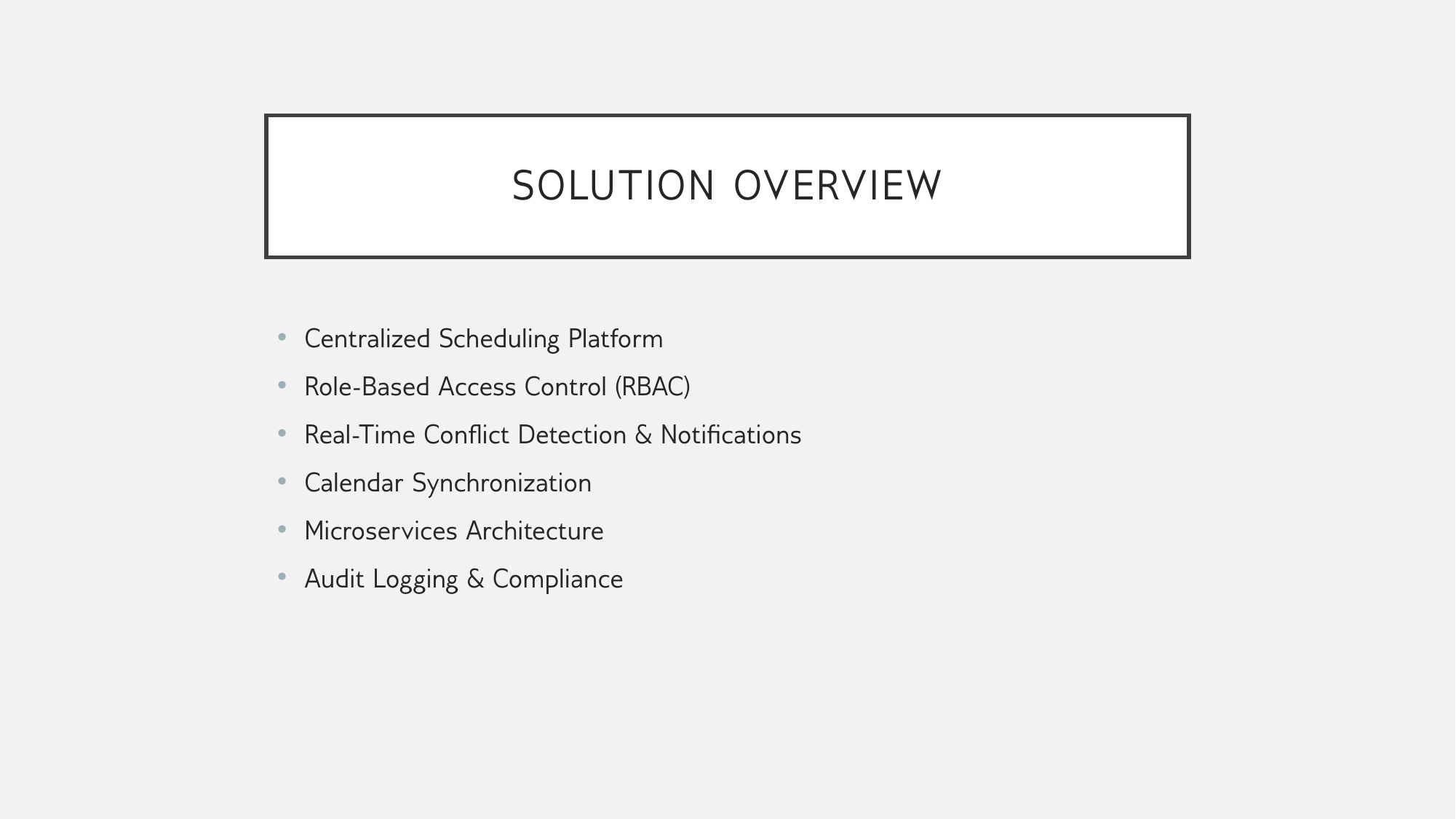

# Solution Overview
Centralized Scheduling Platform
Role-Based Access Control (RBAC)
Real-Time Conflict Detection & Notifications
Calendar Synchronization
Microservices Architecture
Audit Logging & Compliance